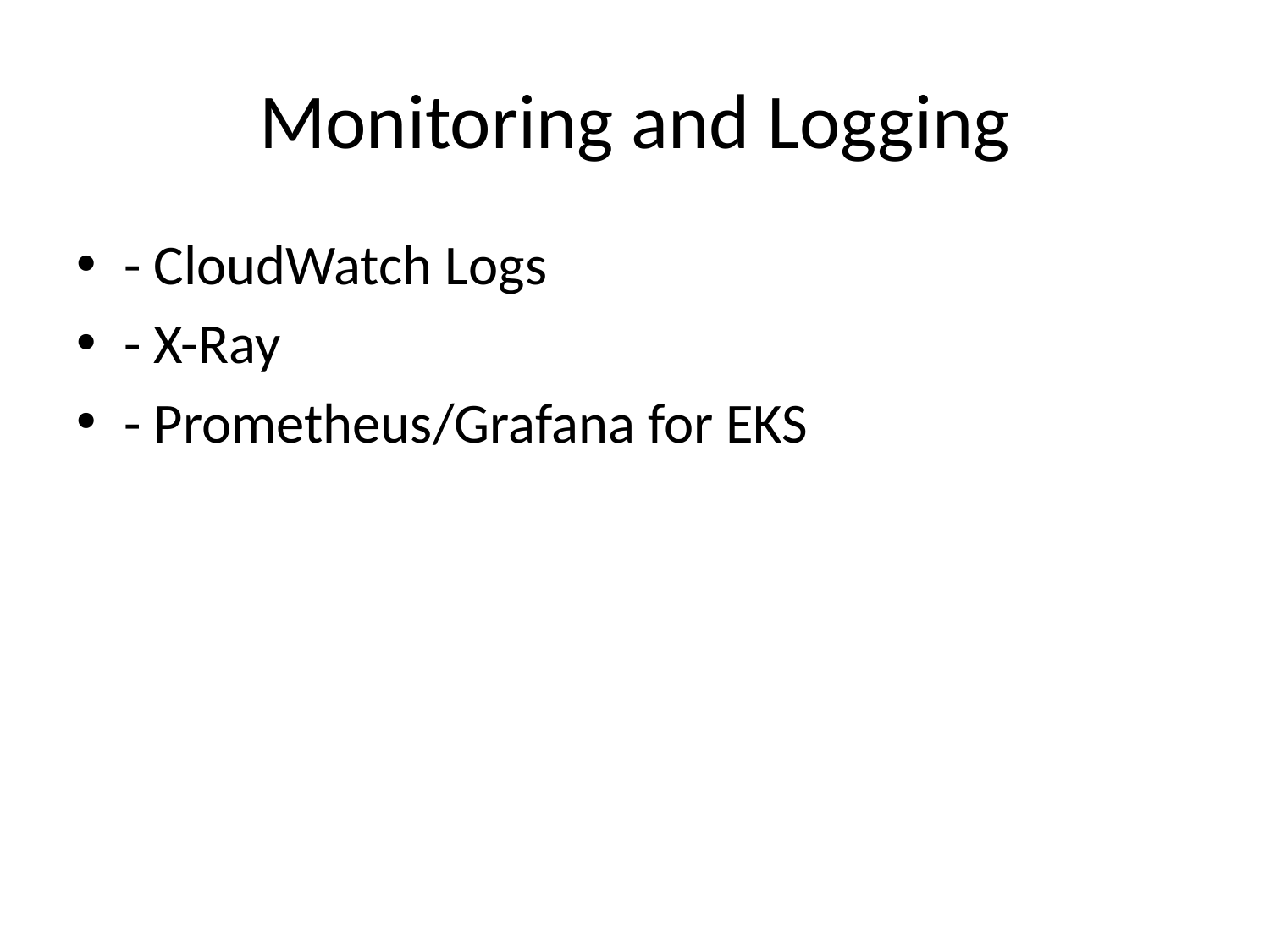

# Monitoring and Logging
- CloudWatch Logs
- X-Ray
- Prometheus/Grafana for EKS